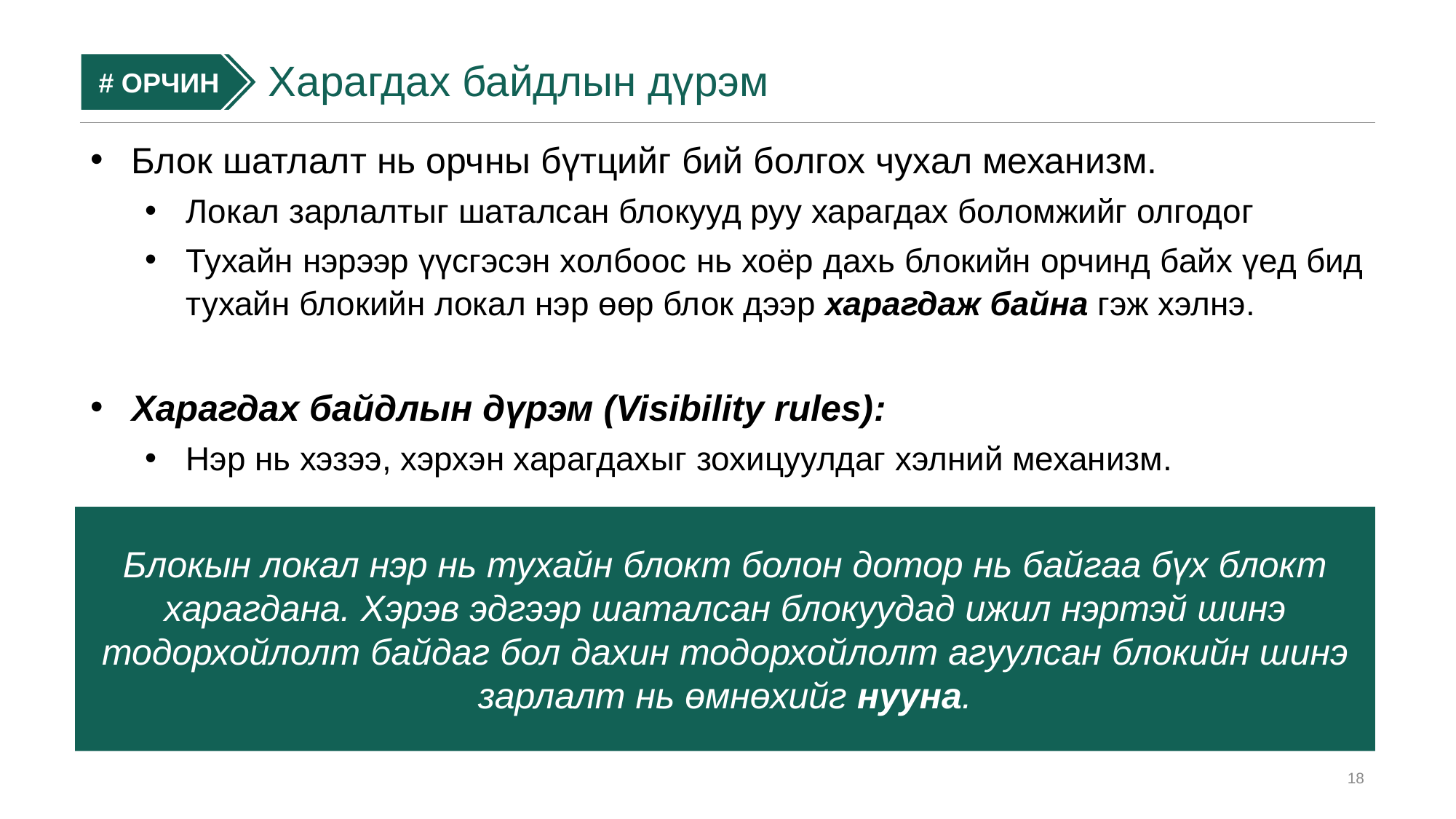

# ОРЧИН
#
Харагдах байдлын дүрэм
Блок шатлалт нь орчны бүтцийг бий болгох чухал механизм.
Локал зарлалтыг шаталсан блокууд руу харагдах боломжийг олгодог
Тухайн нэрээр үүсгэсэн холбоос нь хоёр дахь блокийн орчинд байх үед бид тухайн блокийн локал нэр өөр блок дээр харагдаж байна гэж хэлнэ.

Харагдах байдлын дүрэм (Visibility rules):
Нэр нь хэзээ, хэрхэн харагдахыг зохицуулдаг хэлний механизм.
Блокын локал нэр нь тухайн блокт болон дотор нь байгаа бүх блокт харагдана. Хэрэв эдгээр шаталсан блокуудад ижил нэртэй шинэ тодорхойлолт байдаг бол дахин тодорхойлолт агуулсан блокийн шинэ зарлалт нь өмнөхийг нууна.
18